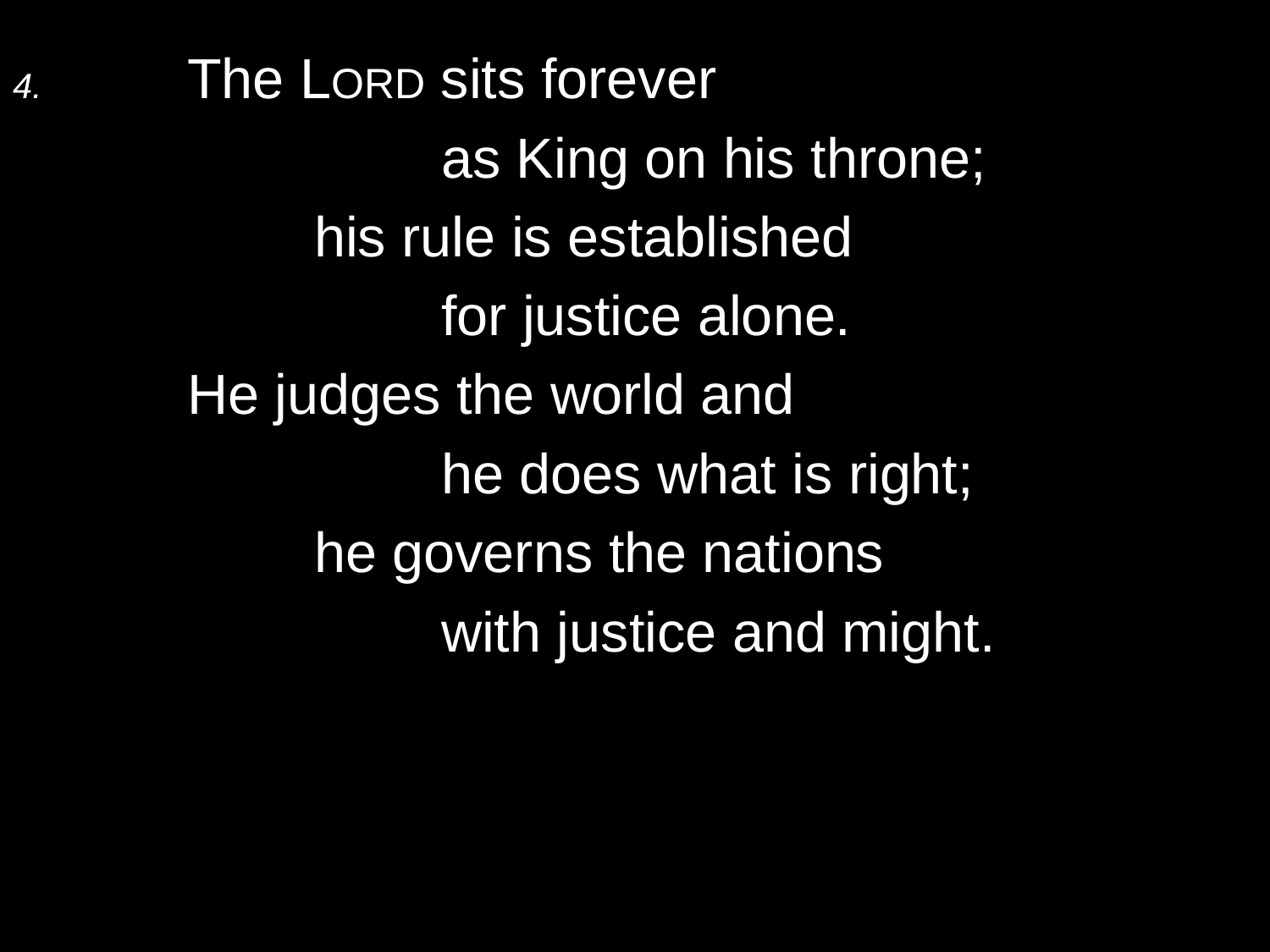

4.	The LORD sits forever
			as King on his throne;
		his rule is established
			for justice alone.
	He judges the world and
			he does what is right;
		he governs the nations
			with justice and might.